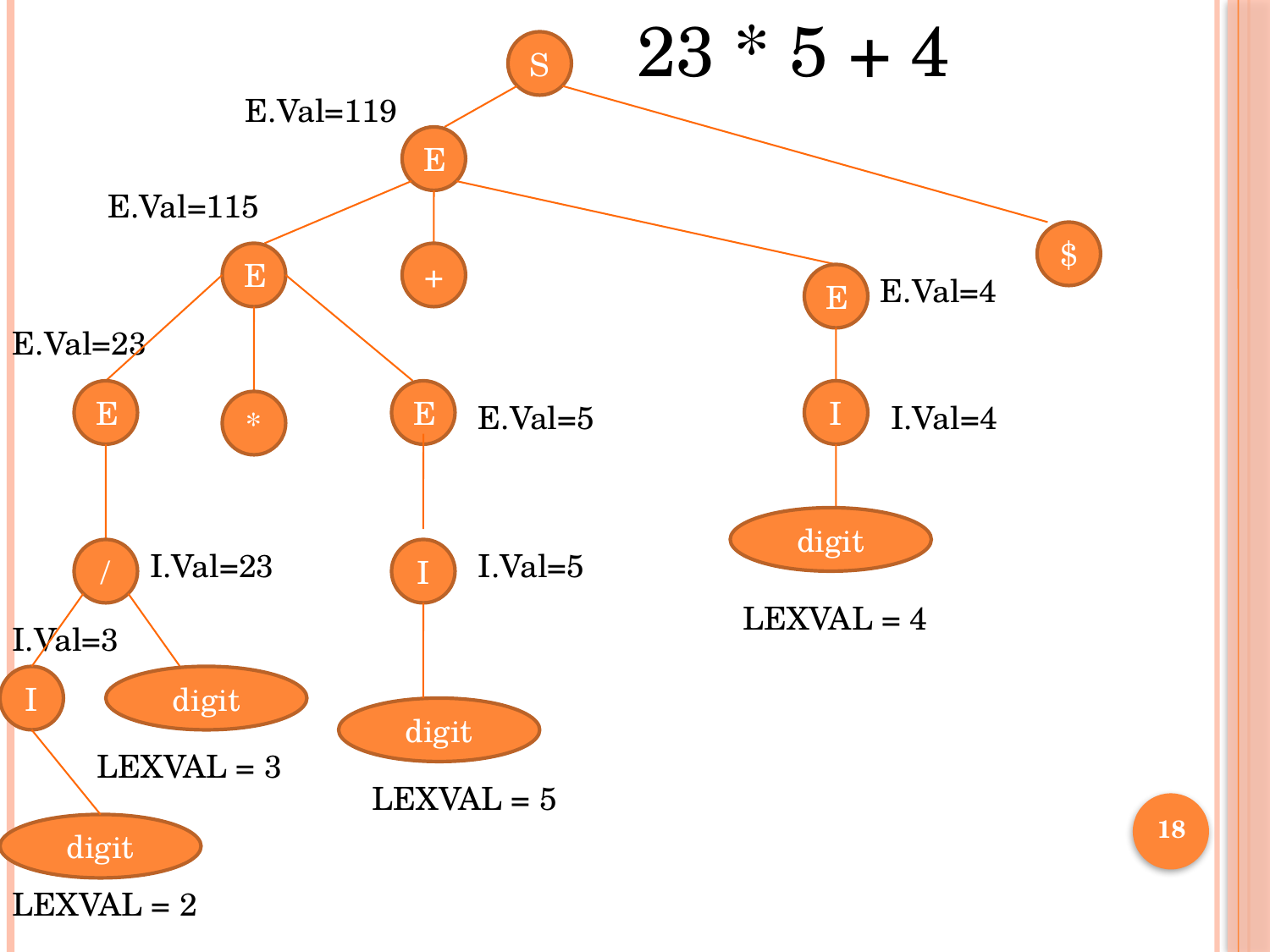

23 * 5 + 4
S
E.Val=119
E
E.Val=115
$
E
+
E
E.Val=4
E
E
I
*
E.Val=5
I.Val=4
digit
/
I.Val=23
I
I.Val=5
LEXVAL = 4
digit
digit
LEXVAL = 3
LEXVAL = 5
digit
LEXVAL = 2
E.Val=23
I.Val=3
I
18